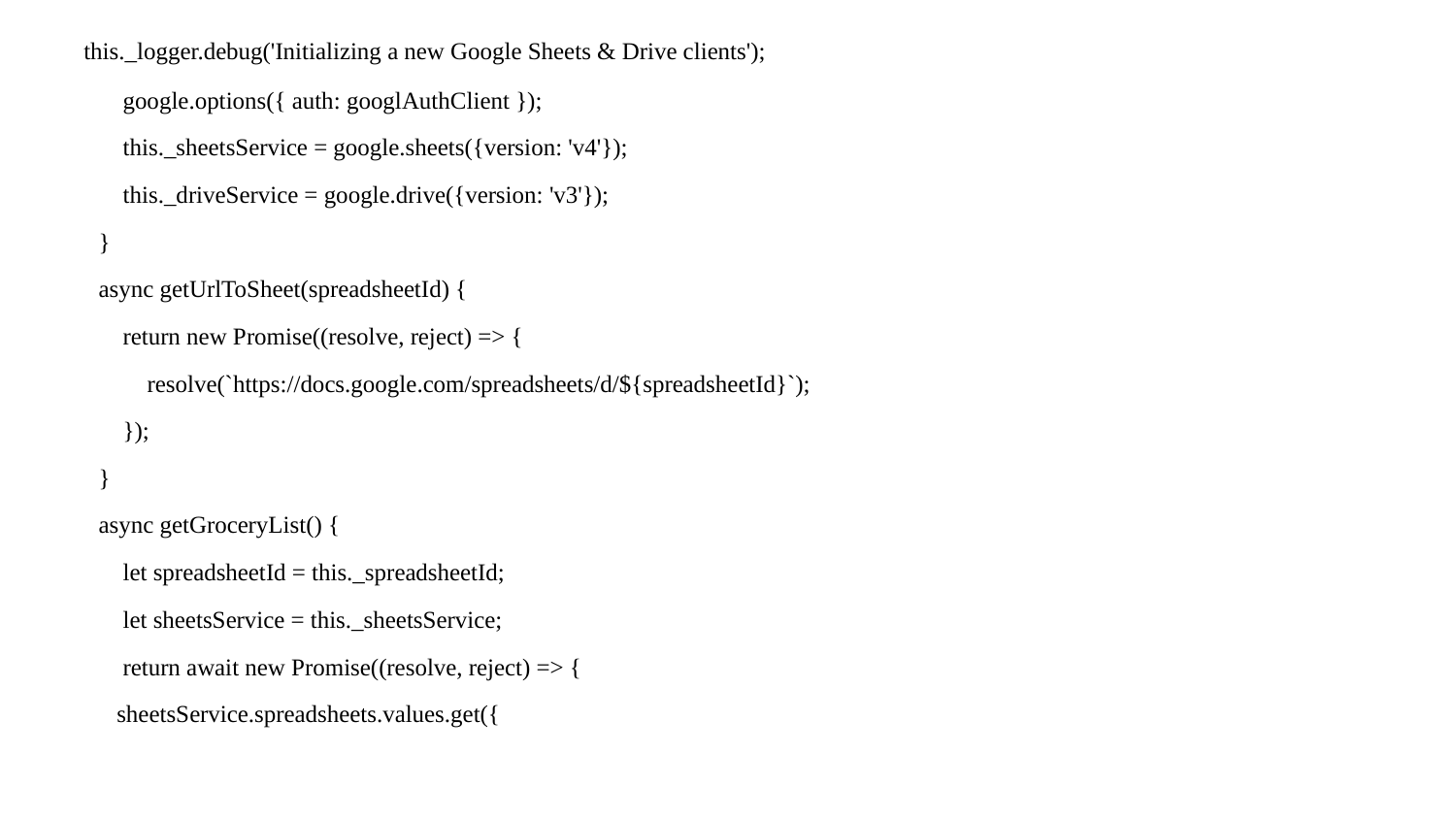

this._logger.debug('Initializing a new Google Sheets & Drive clients');
        google.options({ auth: googlAuthClient });
        this._sheetsService = google.sheets({version: 'v4'});
        this._driveService = google.drive({version: 'v3'});
    }
    async getUrlToSheet(spreadsheetId) {
        return new Promise((resolve, reject) => {
            resolve(`https://docs.google.com/spreadsheets/d/${spreadsheetId}`);
        });
    }
    async getGroceryList() {
        let spreadsheetId = this._spreadsheetId;
        let sheetsService = this._sheetsService;
        return await new Promise((resolve, reject) => {
       sheetsService.spreadsheets.values.get({